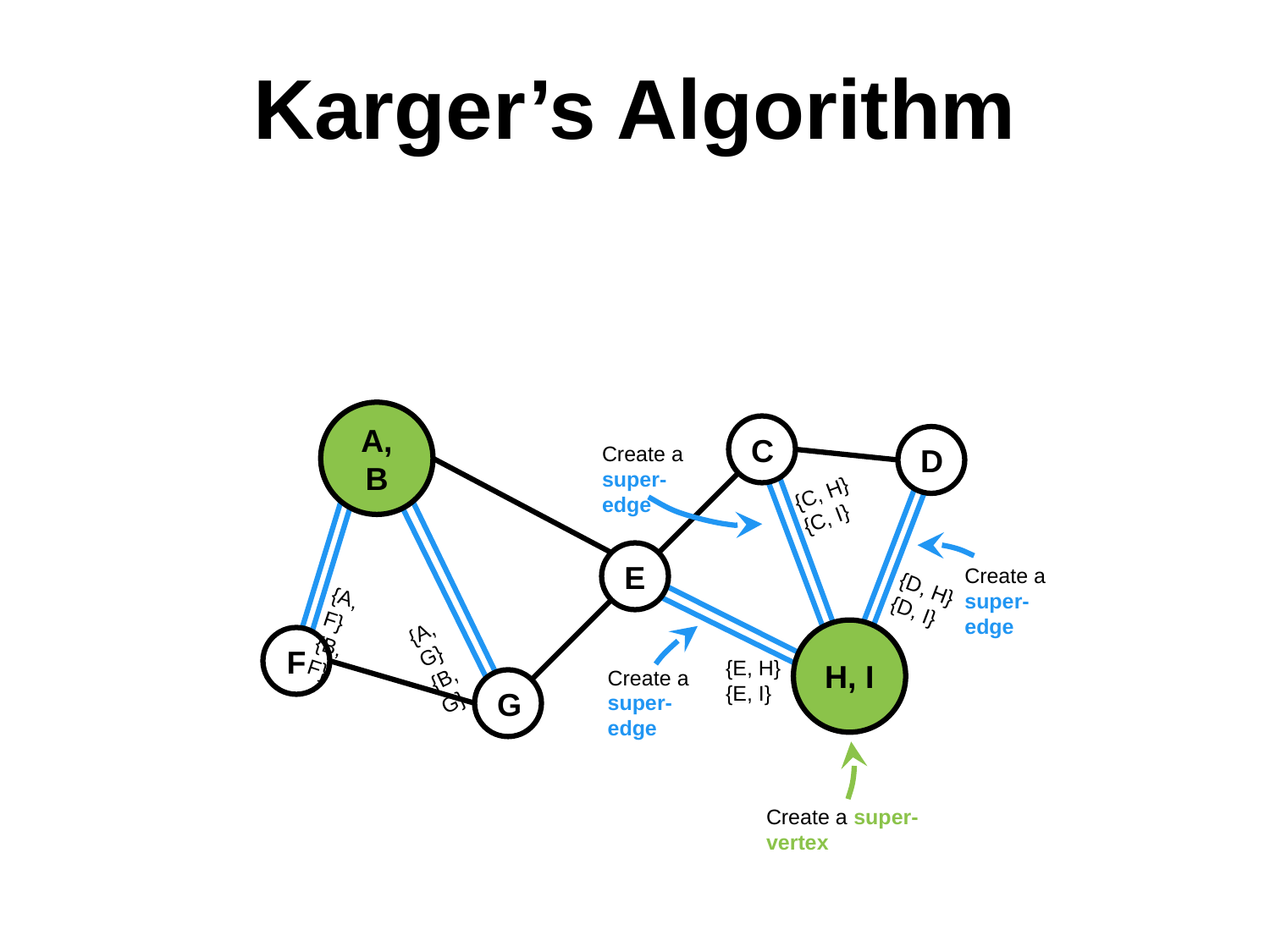

Karger’s Algorithm
A, B
C
D
Create a super-edge
{C, H}
{C, I}

E
Create a super-edge
{D, H}
{D, I}
{A, F}
{B, F}
{A, G}
{B, G}
H, I
F

{E, H}
{E, I}
Create a super-edge
G

Create a super-vertex